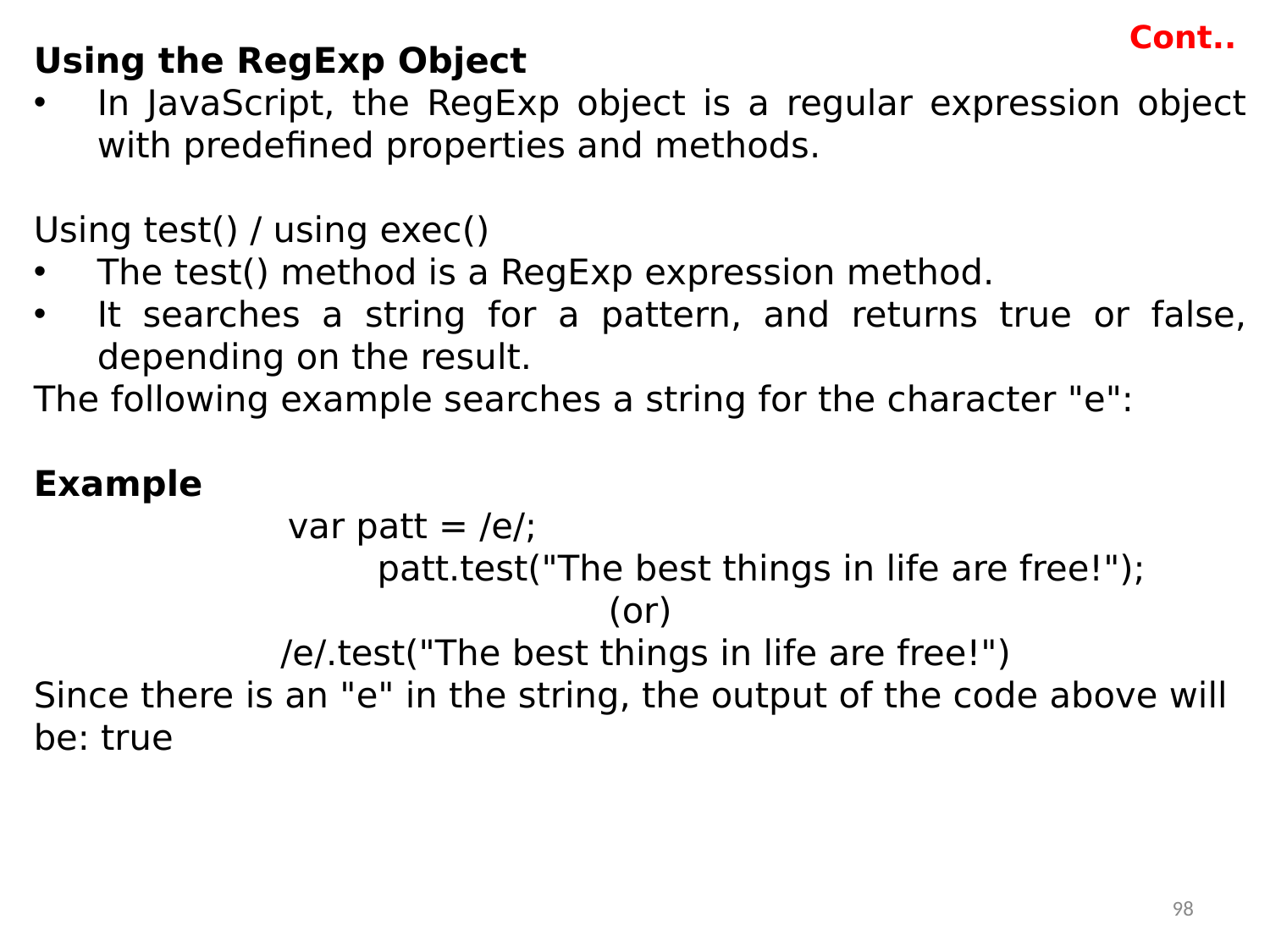

Cont..
Using the RegExp Object
In JavaScript, the RegExp object is a regular expression object with predefined properties and methods.

Using test() / using exec()
The test() method is a RegExp expression method.
It searches a string for a pattern, and returns true or false, depending on the result.
The following example searches a string for the character "e":

Example
		var patt = /e/;
		        patt.test("The best things in life are free!");
(or)
 /e/.test("The best things in life are free!")
Since there is an "e" in the string, the output of the code above will be: true
98